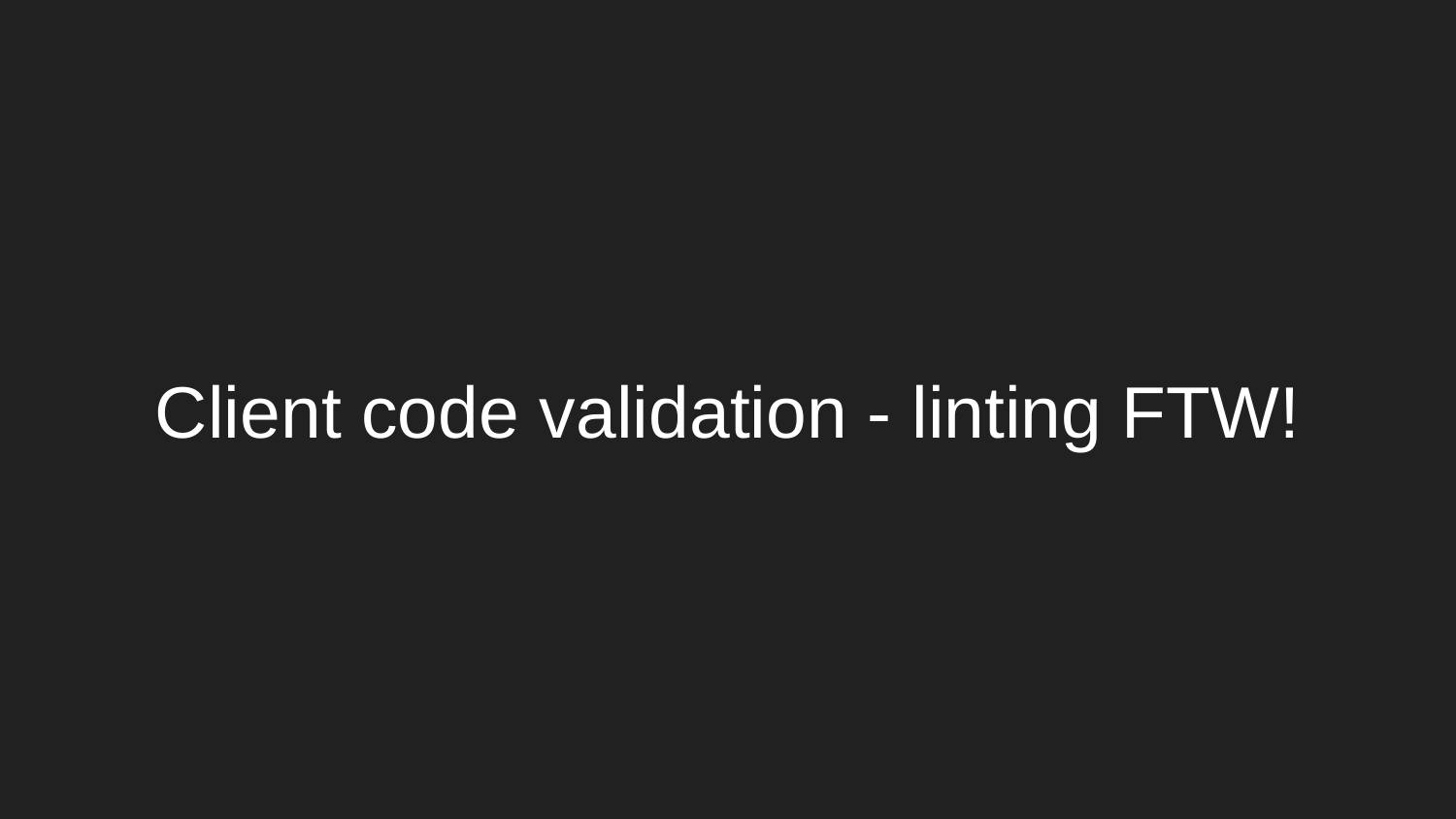

# Client code validation - linting FTW!